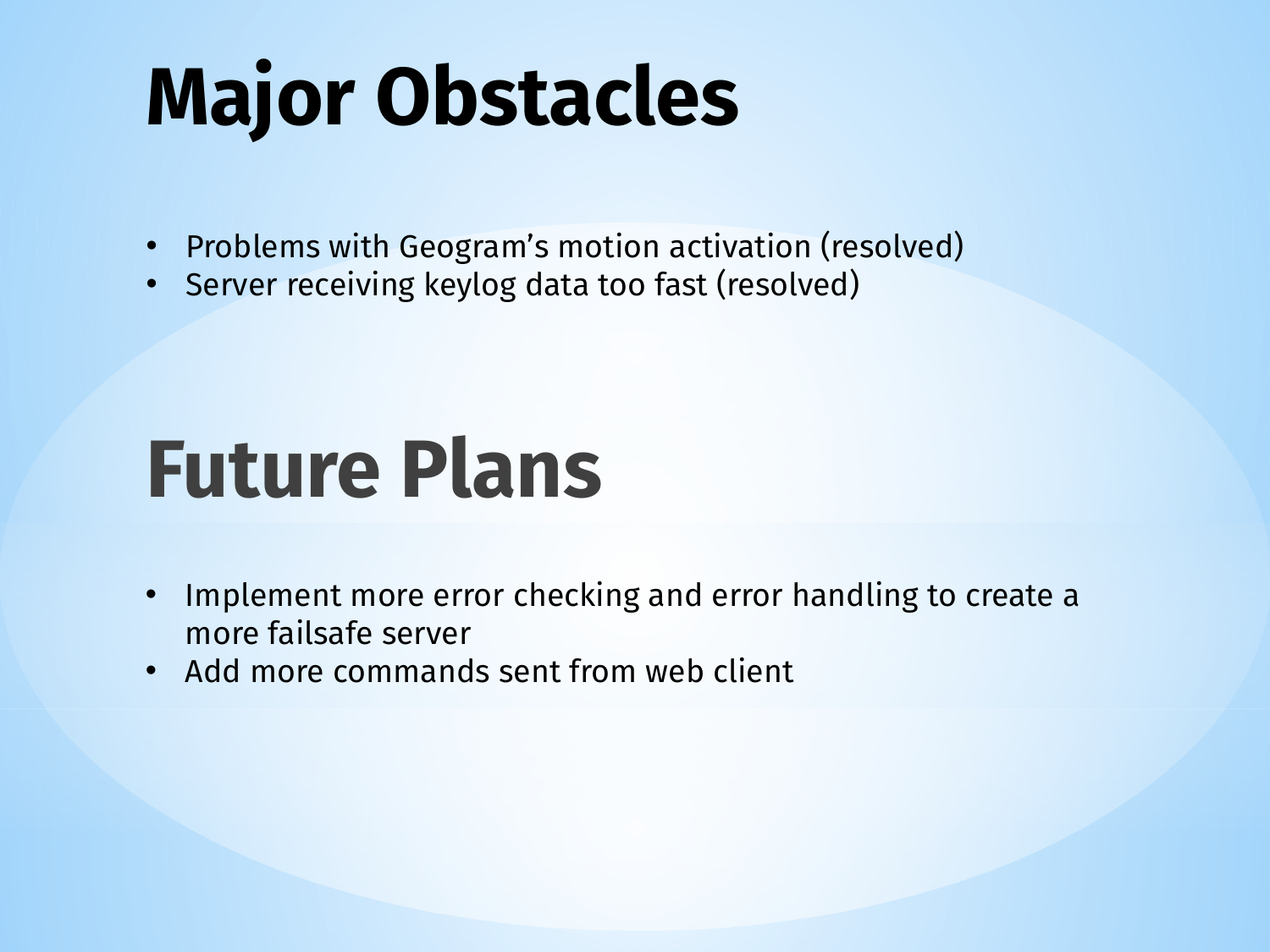

# Major Obstacles
Problems with Geogram’s motion activation (resolved)
Server receiving keylog data too fast (resolved)

Future Plans
Implement more error checking and error handling to create a more failsafe server
Add more commands sent from web client